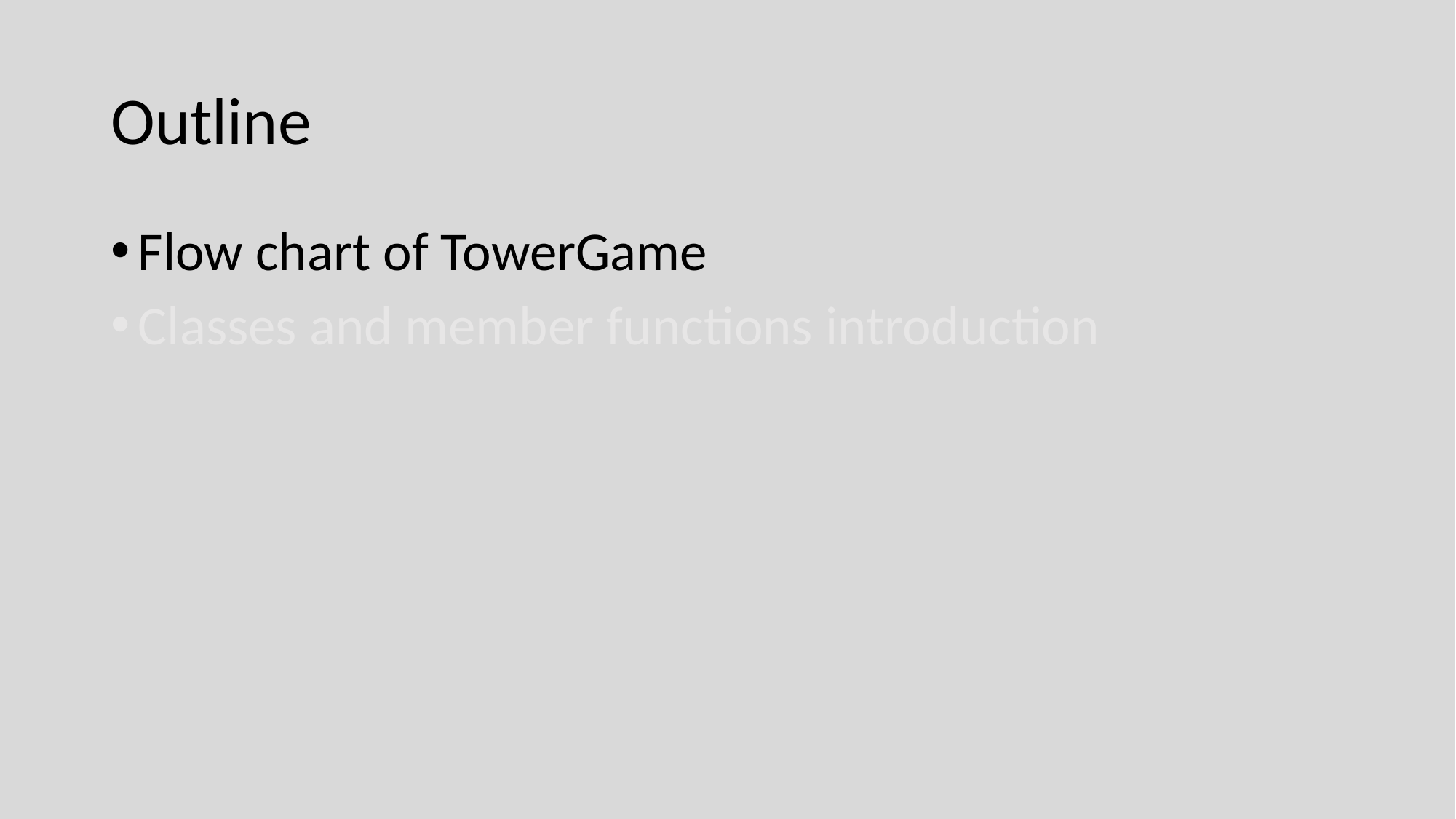

# Outline
Flow chart of TowerGame
Classes and member functions introduction